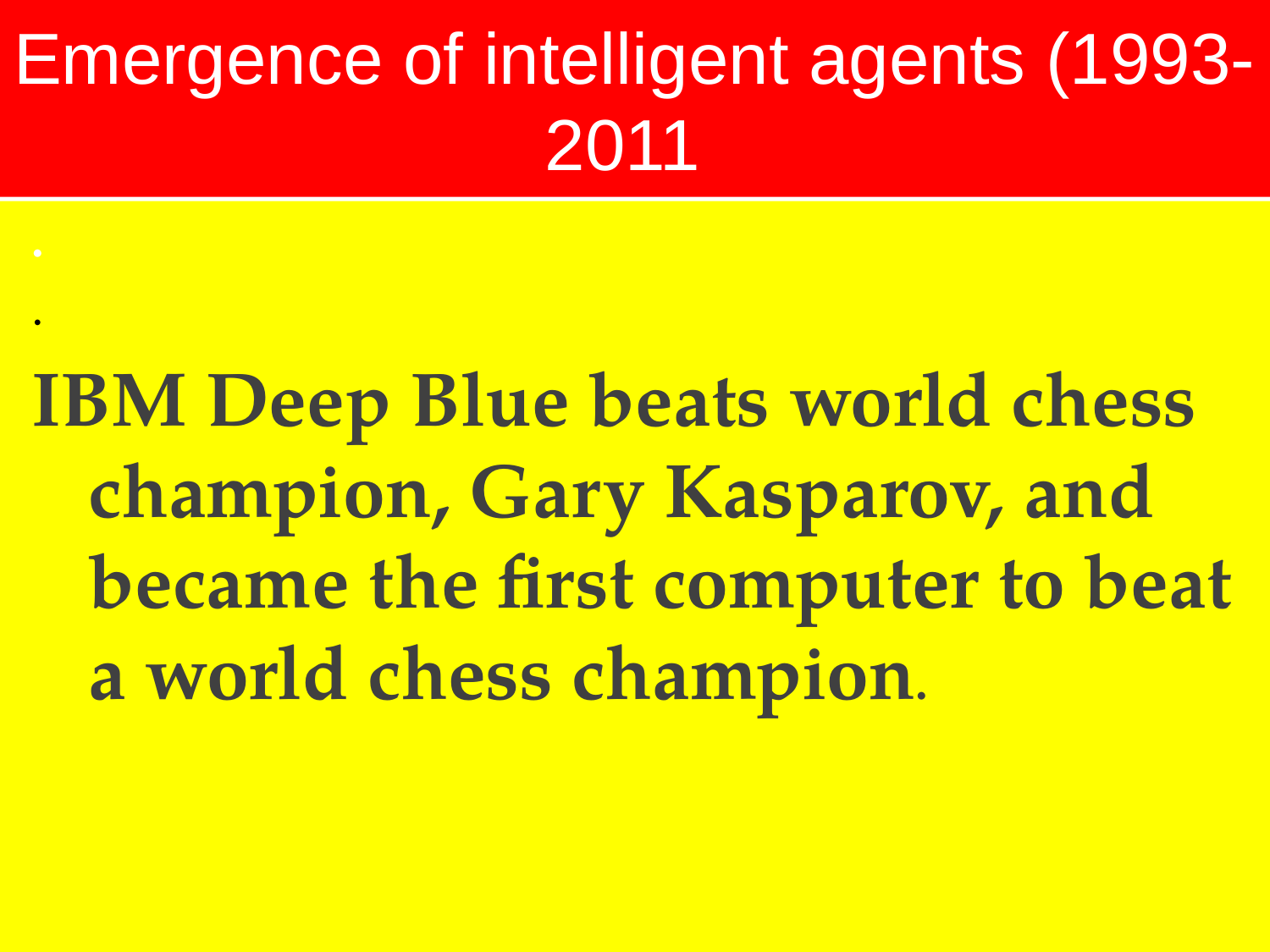

# Emergence of intelligent agents (1993-2011)
.
.
IBM Deep Blue beats world chess champion, Gary Kasparov, and became the first computer to beat a world chess champion.